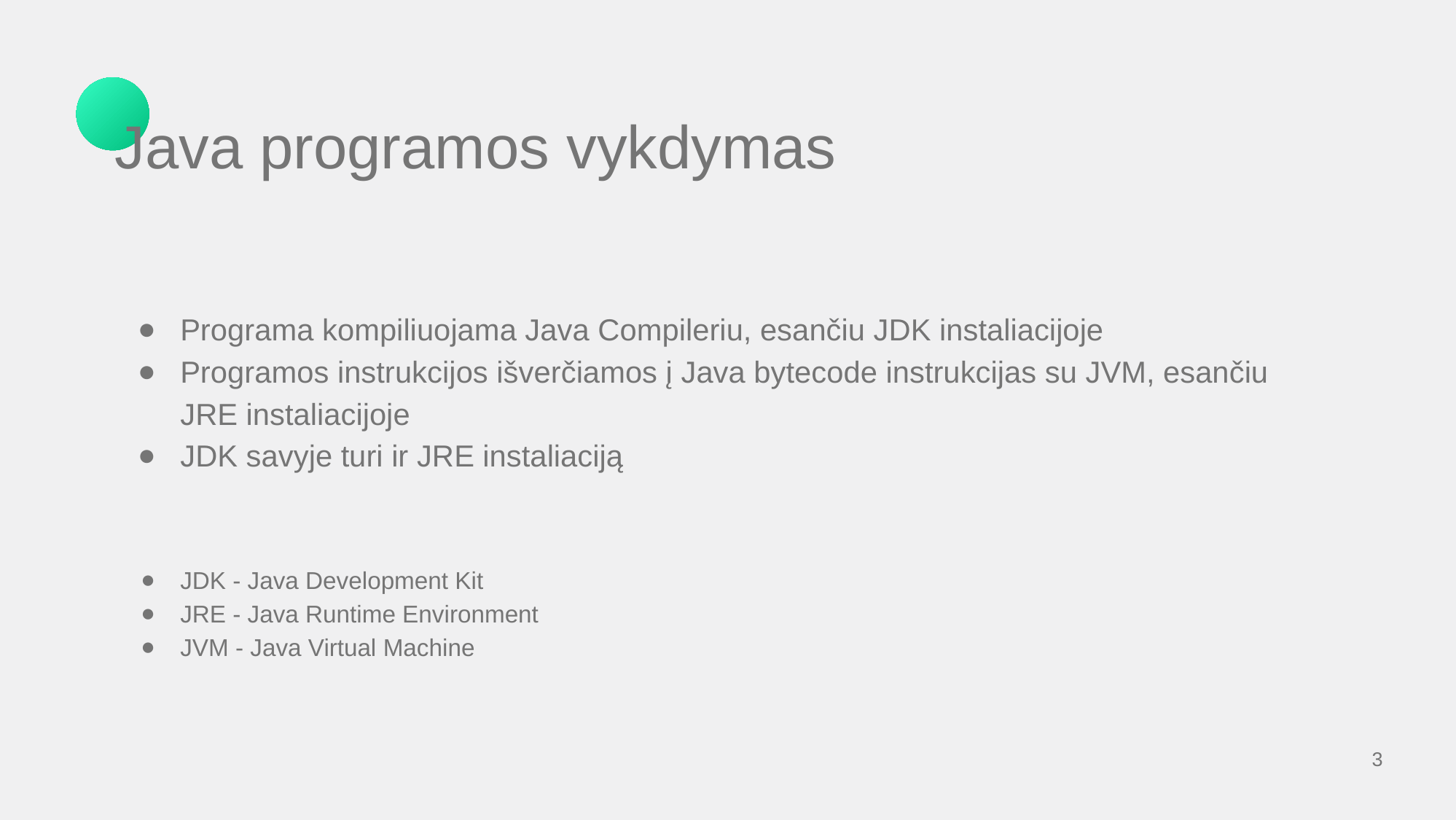

Java programos vykdymas
Programa kompiliuojama Java Compileriu, esančiu JDK instaliacijoje
Programos instrukcijos išverčiamos į Java bytecode instrukcijas su JVM, esančiu JRE instaliacijoje
JDK savyje turi ir JRE instaliaciją

JDK - Java Development Kit
JRE - Java Runtime Environment
JVM - Java Virtual Machine
3
#